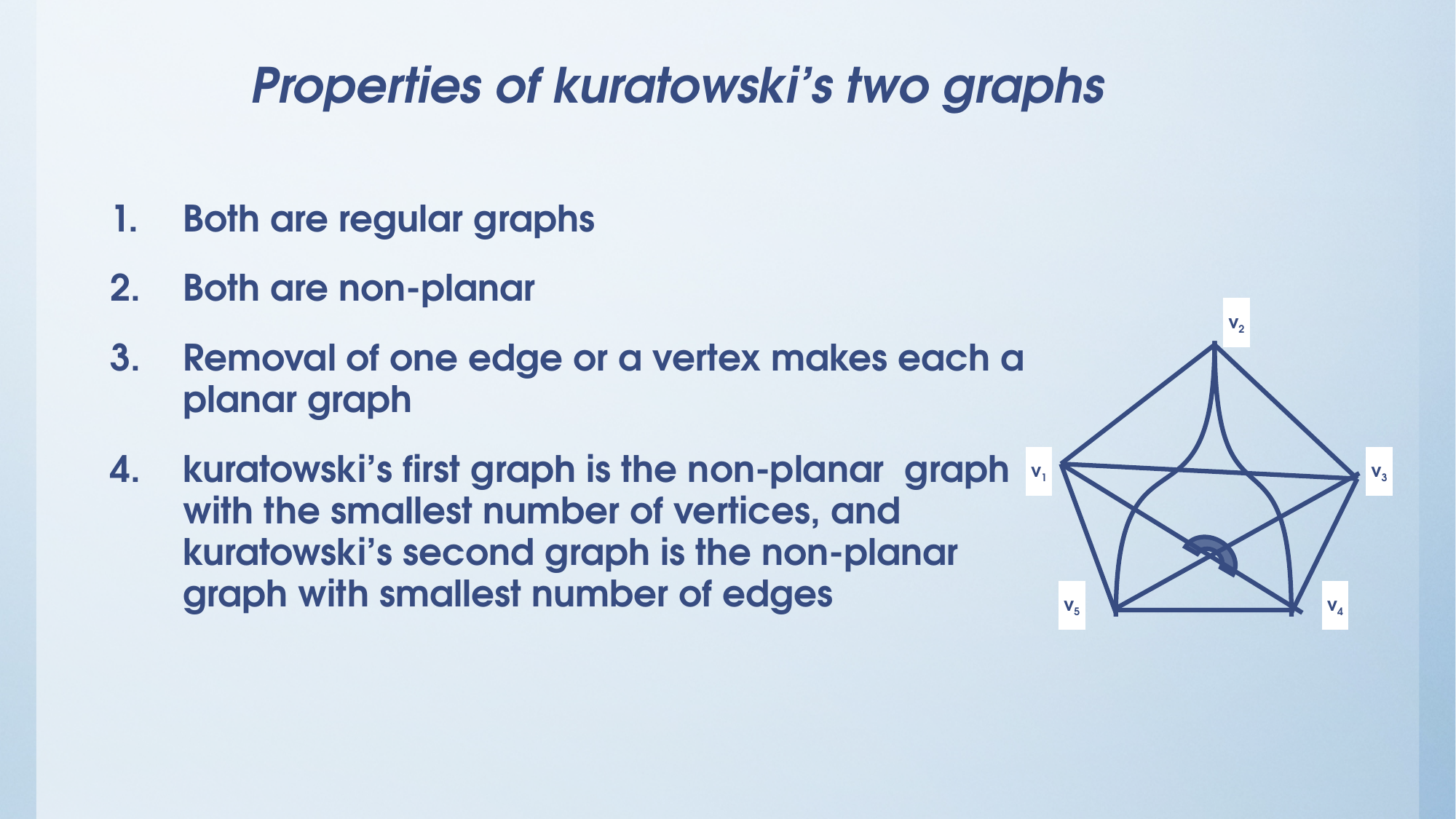

# Properties of kuratowski’s two graphs
Both are regular graphs
Both are non-planar
Removal of one edge or a vertex makes each a planar graph
kuratowski’s first graph is the non-planar  graph with the smallest number of vertices, and kuratowski’s second graph is the non-planar graph with smallest number of edges
v2

v1
v3
v5
v4